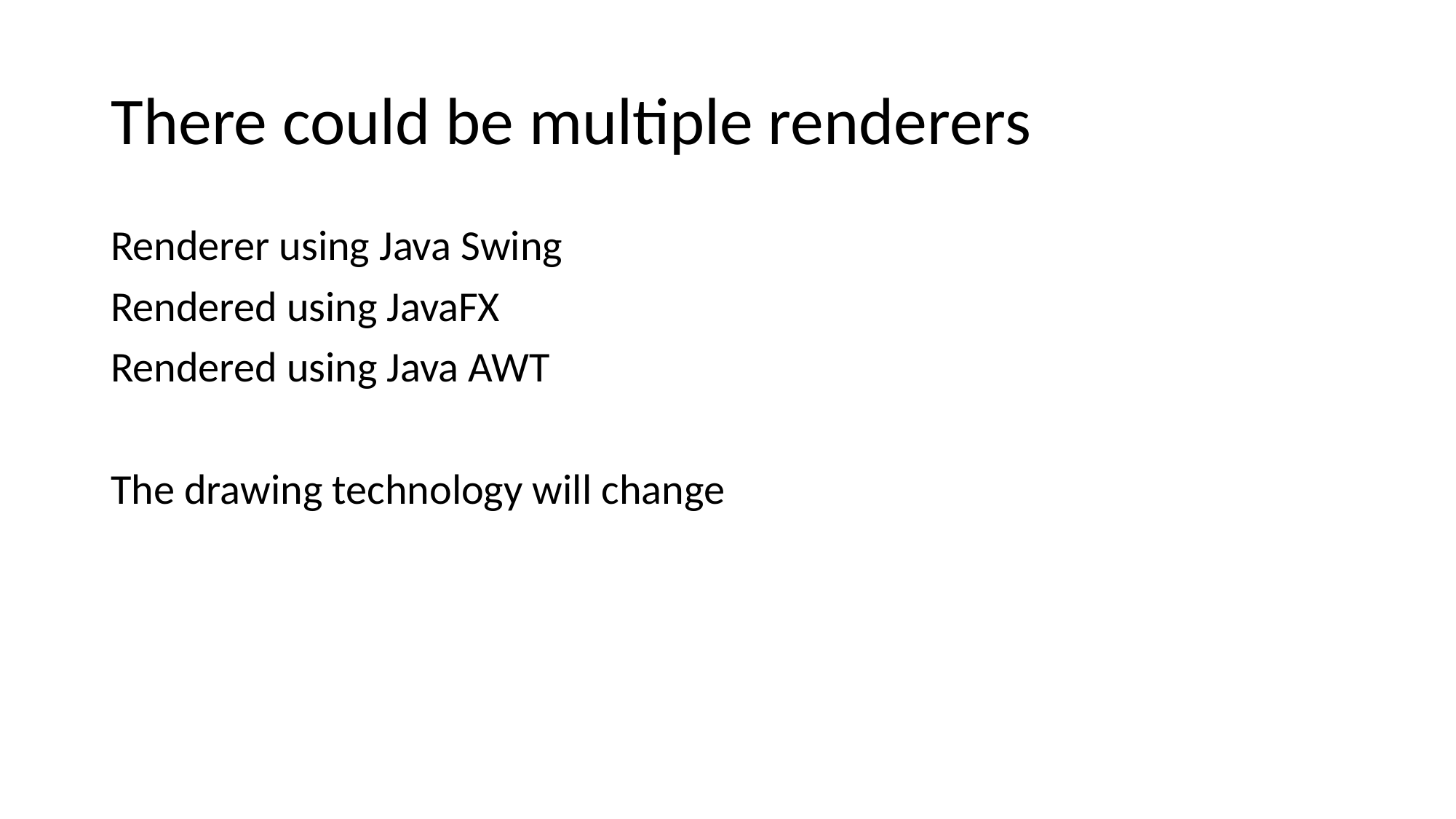

# There could be multiple renderers
Renderer using Java Swing
Rendered using JavaFX
Rendered using Java AWT

The drawing technology will change